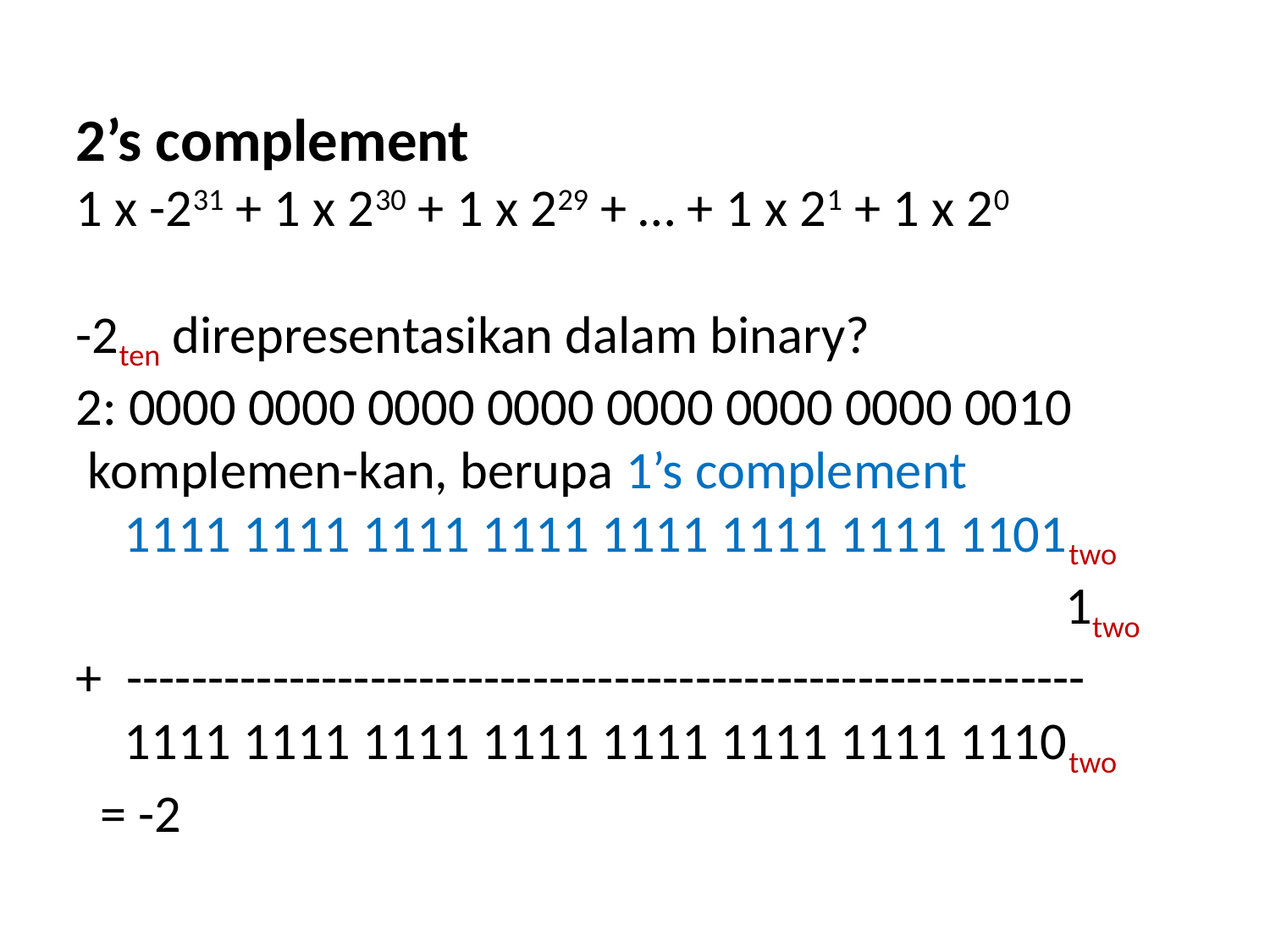

2’s complement
1 x -231 + 1 x 230 + 1 x 229 + … + 1 x 21 + 1 x 20

-2ten direpresentasikan dalam binary?
2: 0000 0000 0000 0000 0000 0000 0000 0010
 komplemen-kan, berupa 1’s complement
    1111 1111 1111 1111 1111 1111 1111 1101two
                                                                                  1two
+  -----------------------------------------------------------
    1111 1111 1111 1111 1111 1111 1111 1110two
  = -2